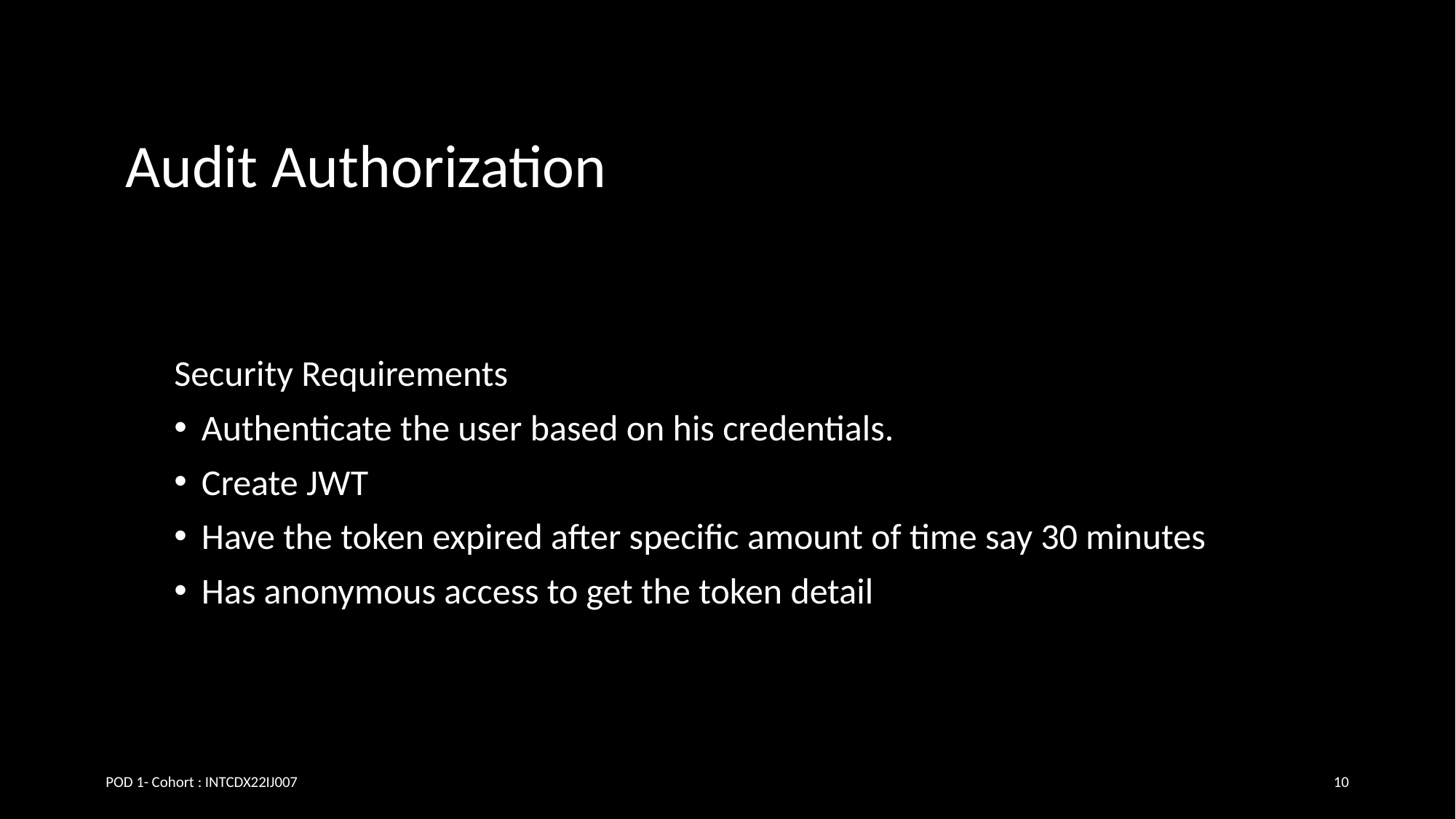

# Audit Authorization
Security Requirements
Authenticate the user based on his credentials.
Create JWT
Have the token expired after specific amount of time say 30 minutes
Has anonymous access to get the token detail

POD 1- Cohort : INTCDX22IJ007
10